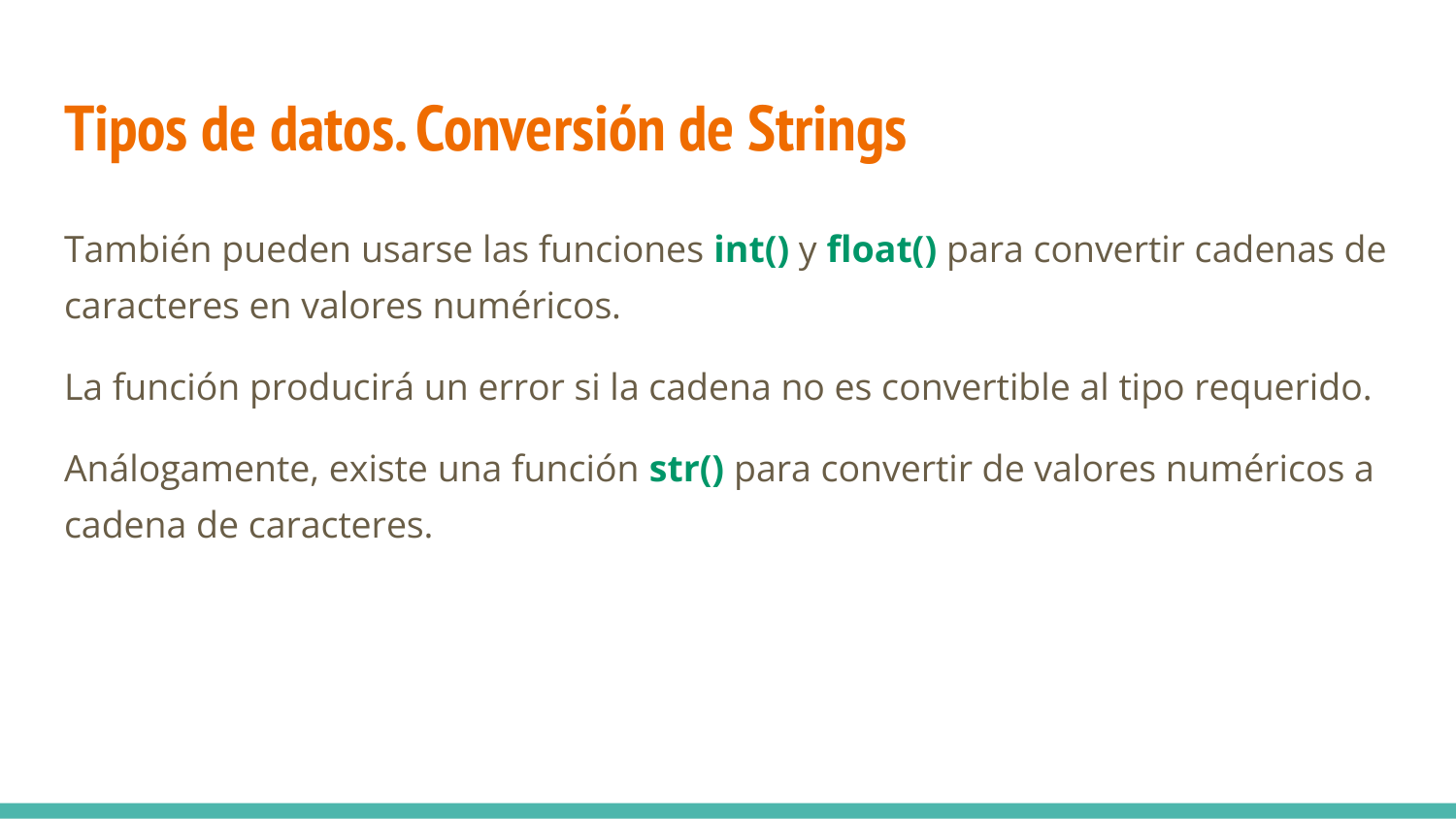

# Tipos de datos. Conversión de Strings
También pueden usarse las funciones int() y float() para convertir cadenas de caracteres en valores numéricos.
La función producirá un error si la cadena no es convertible al tipo requerido.
Análogamente, existe una función str() para convertir de valores numéricos a cadena de caracteres.